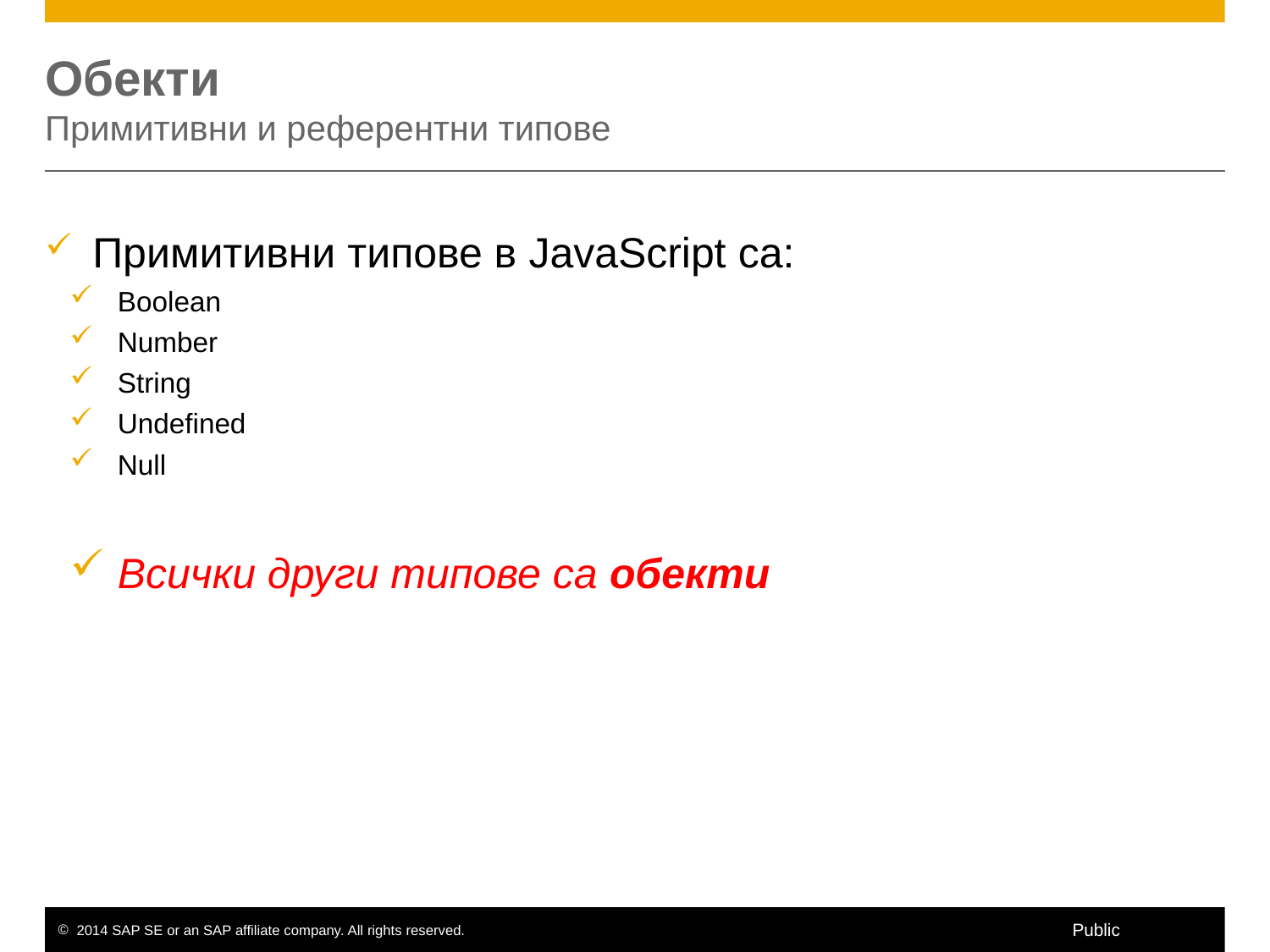

# Обекти Примитивни и референтни типове
Примитивни типове в JavaScript са:
Boolean
Number
String
Undefined
Null

Всички други типове са обекти